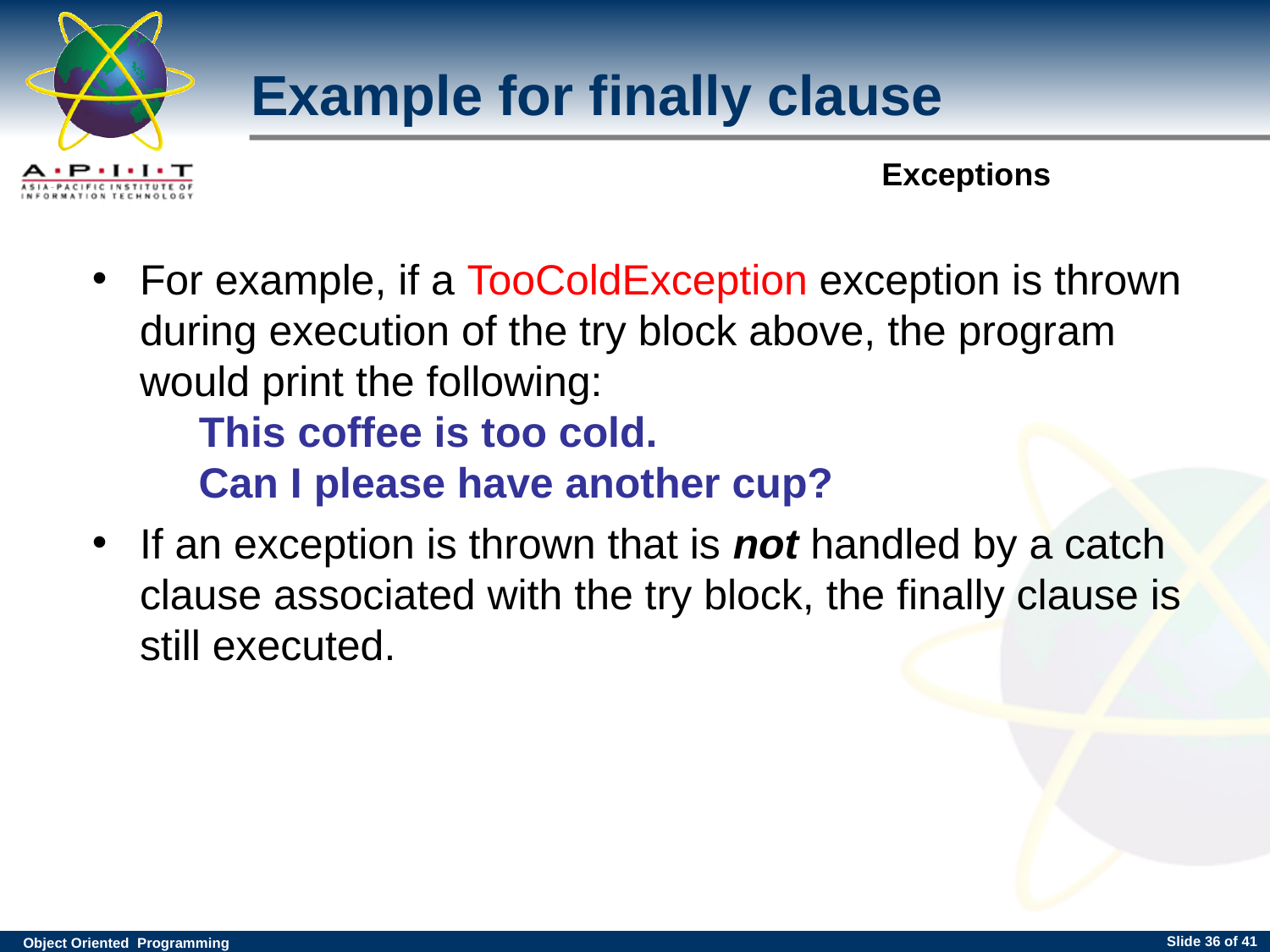

Example for finally clause
# For example, if a TooColdException exception is thrown during execution of the try block above, the program would print the following: This coffee is too cold. Can I please have another cup?
If an exception is thrown that is not handled by a catch clause associated with the try block, the finally clause is still executed.
Slide 36 of 41